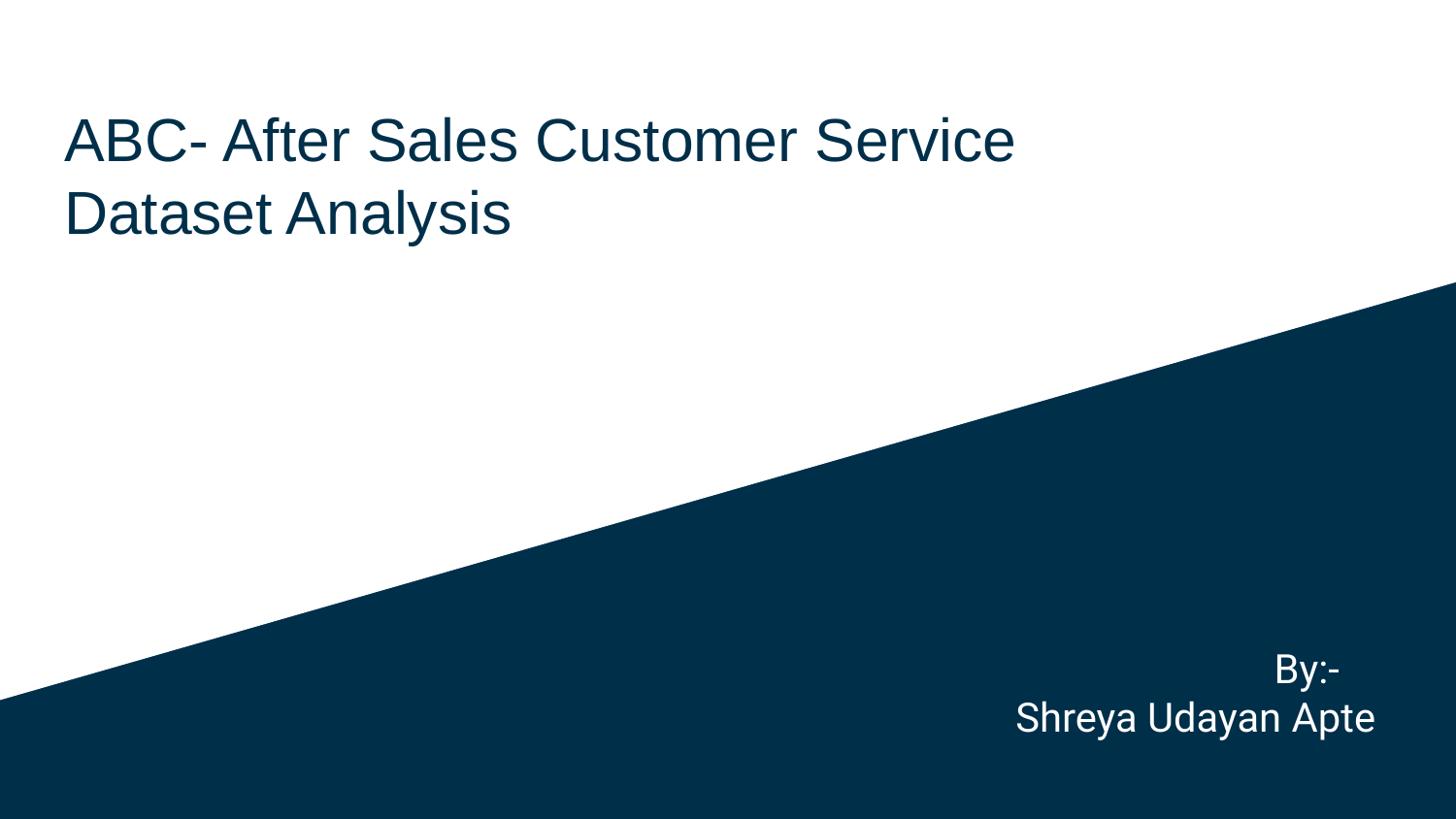

# ABC- After Sales Customer Service
Dataset Analysis

				By:-
 Shreya Udayan Apte